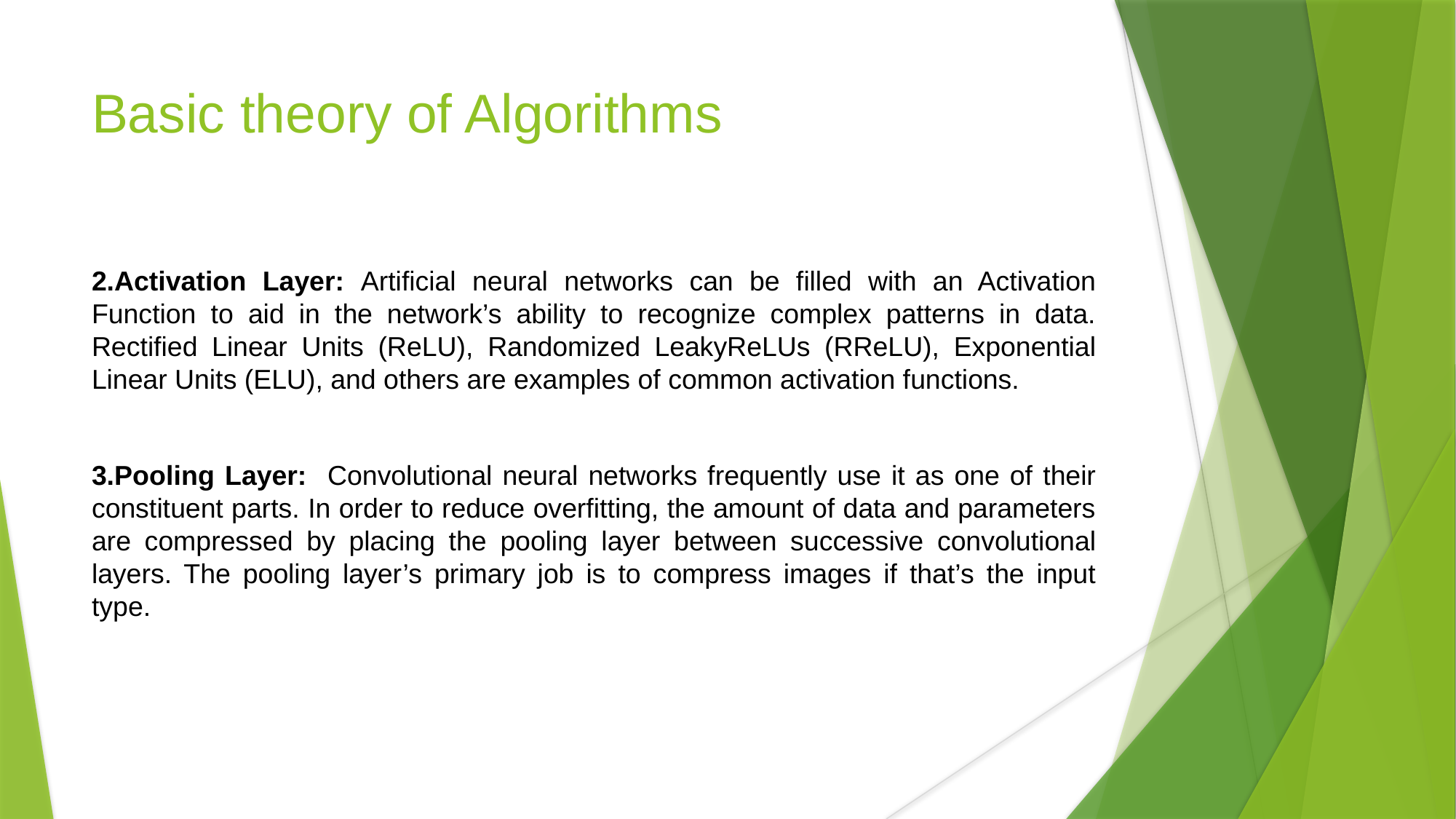

# Basic theory of Algorithms
2.Activation Layer: Artificial neural networks can be filled with an Activation Function to aid in the network’s ability to recognize complex patterns in data. Rectified Linear Units (ReLU), Randomized LeakyReLUs (RReLU), Exponential Linear Units (ELU), and others are examples of common activation functions.

3.Pooling Layer:  Convolutional neural networks frequently use it as one of their constituent parts. In order to reduce overfitting, the amount of data and parameters are compressed by placing the pooling layer between successive convolutional layers. The pooling layer’s primary job is to compress images if that’s the input type.